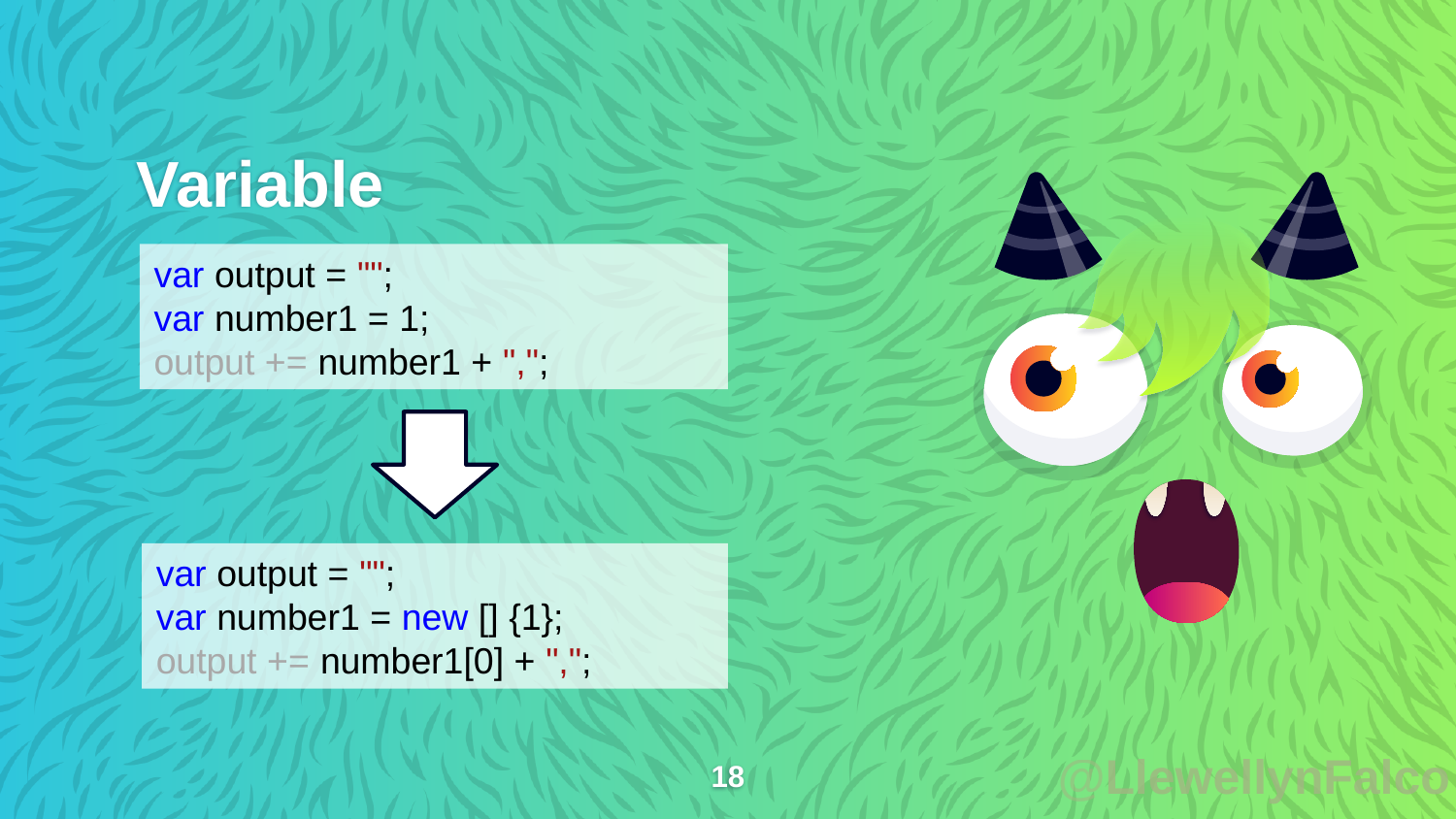

# Variable

var output = "";
var number1 = 1;
output += number1 + ",";

var output = "";
var number1 = new [] {1};
output += number1[0] + ",";
18